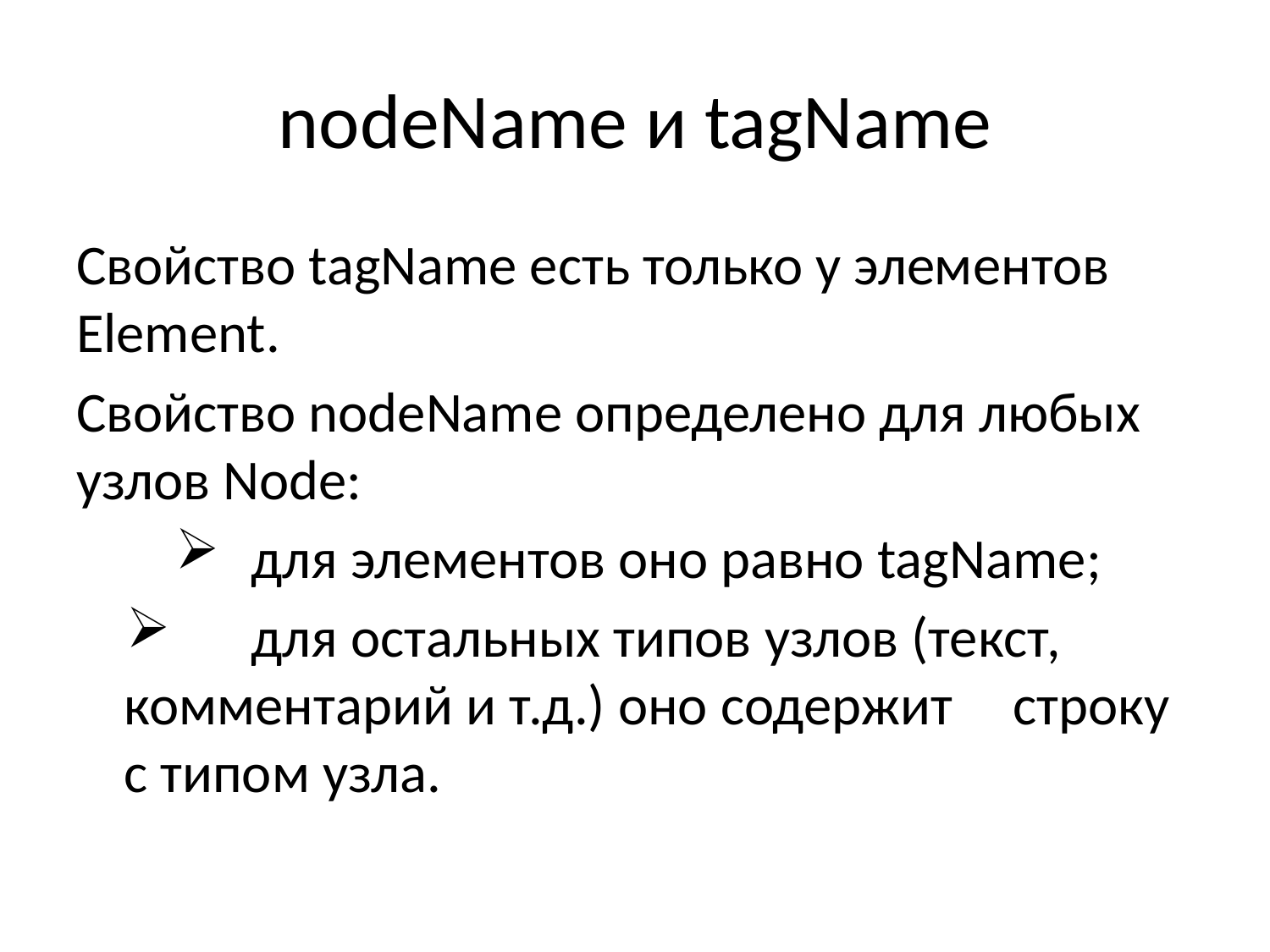

# nodeName и tagName
Свойство tagName есть только у элементов Element.
Свойство nodeName определено для любых узлов Node:
	для элементов оно равно tagName;
	для остальных типов узлов (текст, 	комментарий и т.д.) оно содержит 	строку с типом узла.